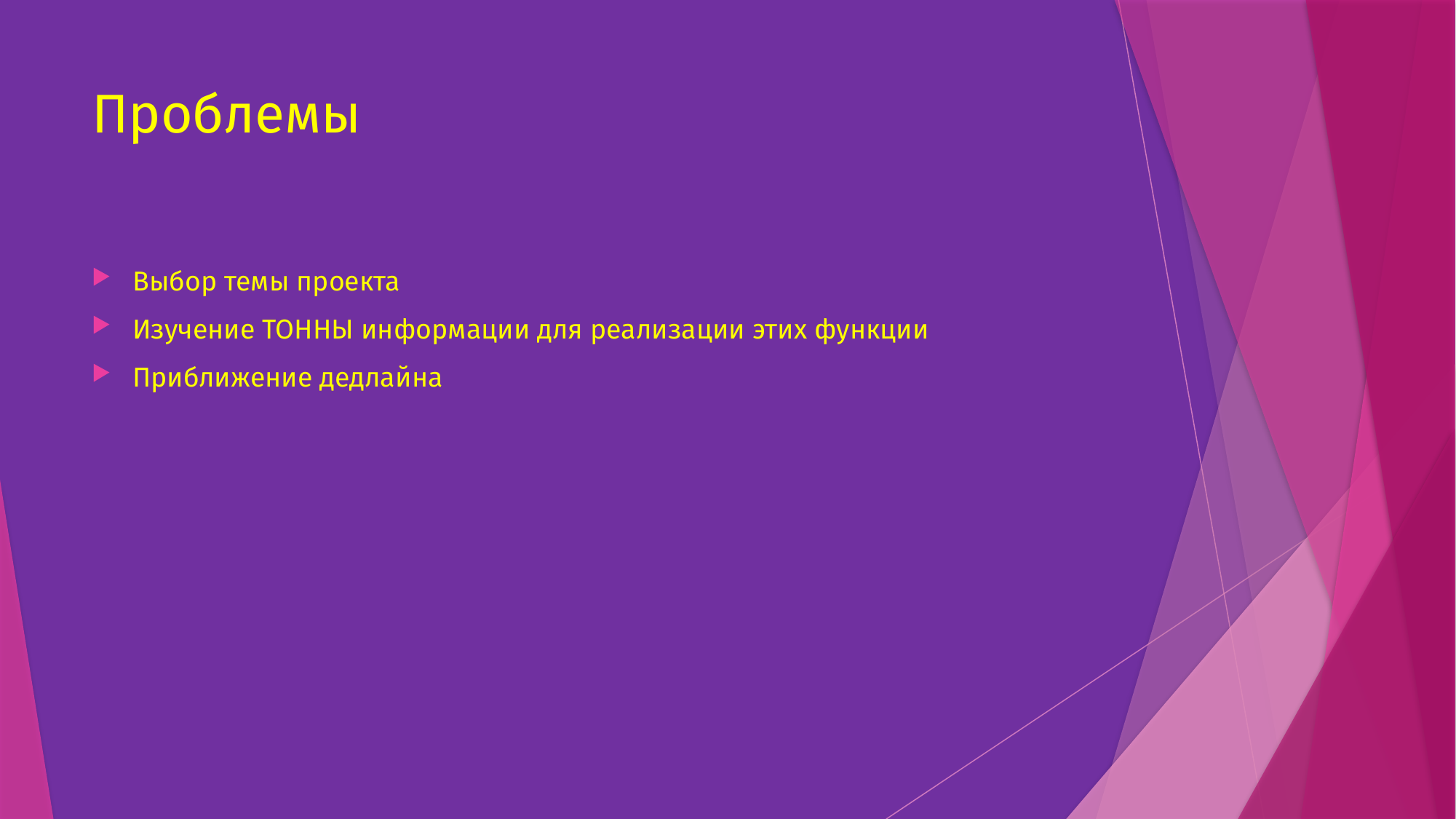

# Проблемы
Выбор темы проекта
Изучение ТОННЫ информации для реализации этих функции
Приближение дедлайна